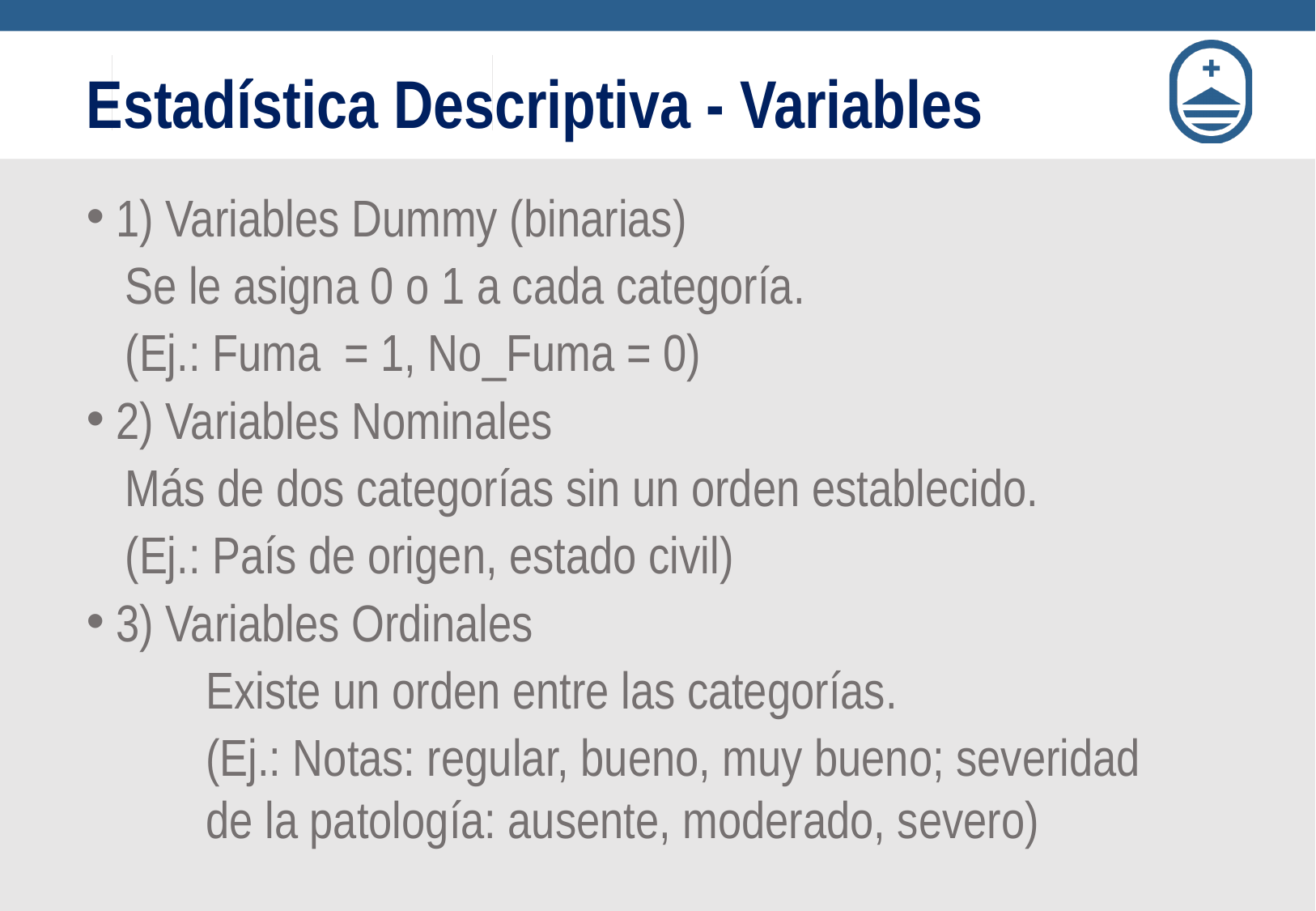

Estadística Descriptiva - Variables

1) Variables Dummy (binarias)
	Se le asigna 0 o 1 a cada categoría.
	(Ej.: Fuma  = 1, No_Fuma = 0)
2) Variables Nominales
	Más de dos categorías sin un orden establecido.
	(Ej.: País de origen, estado civil)
3) Variables Ordinales
Existe un orden entre las categorías.
(Ej.: Notas: regular, bueno, muy bueno; severidad de la patología: ausente, moderado, severo)